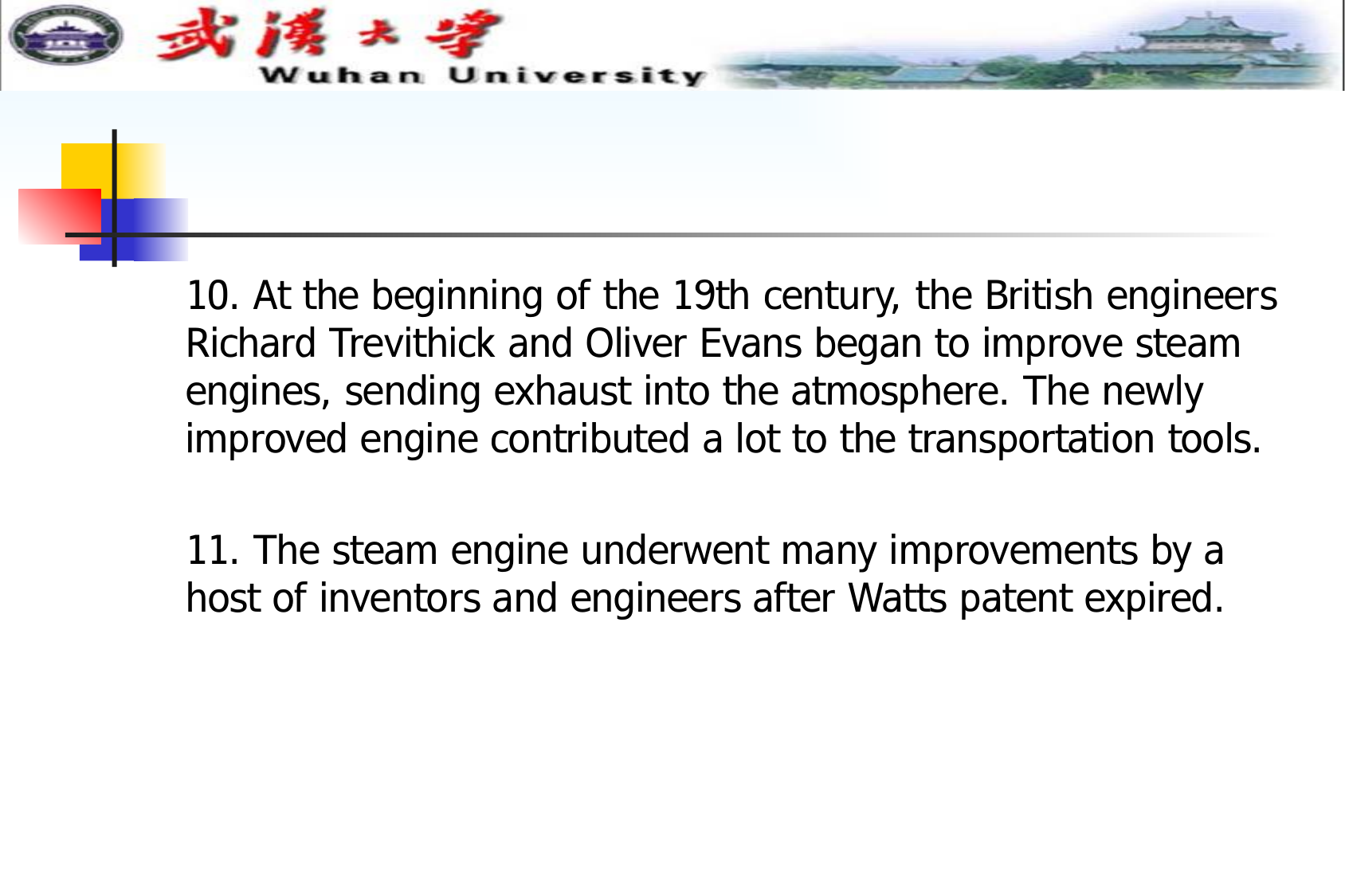

#
10. At the beginning of the 19th century, the British engineers Richard Trevithick and Oliver Evans began to improve steam engines, sending exhaust into the atmosphere. The newly improved engine contributed a lot to the transportation tools.

11. The steam engine underwent many improvements by a host of inventors and engineers after Watts patent expired.

39